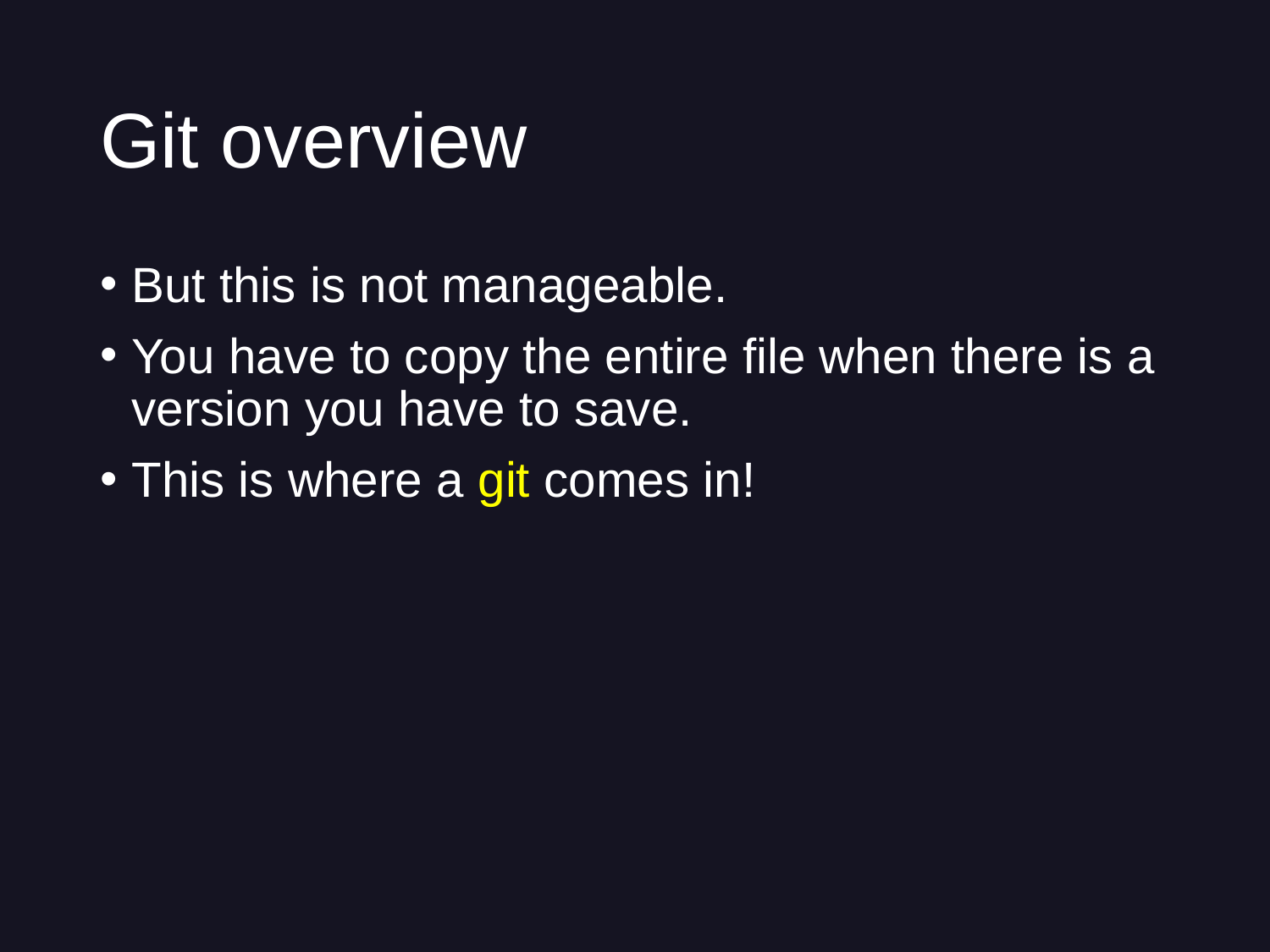

# Git overview
But this is not manageable.
You have to copy the entire file when there is a version you have to save.
This is where a git comes in!